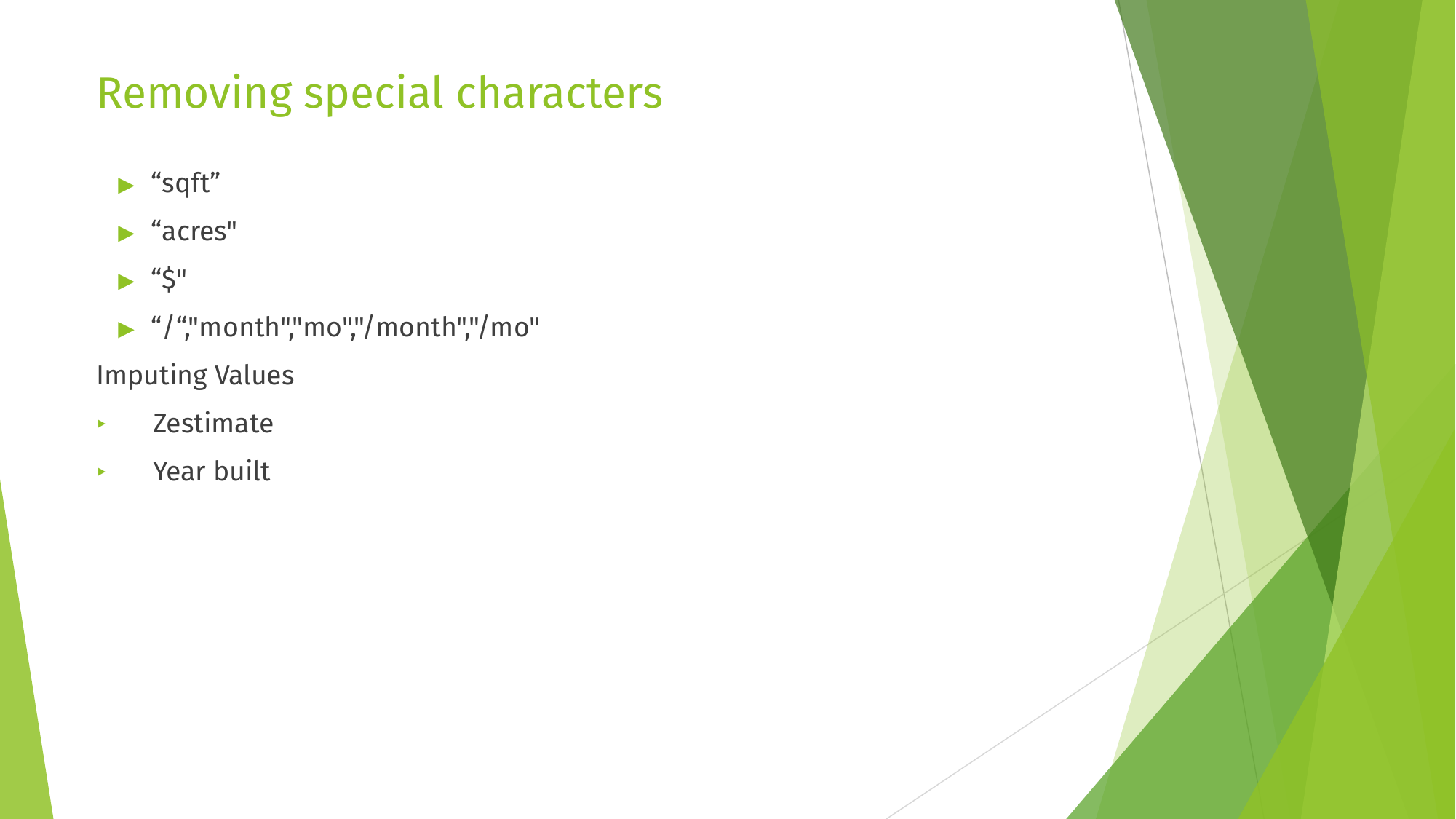

# Removing special characters
“sqft”
“acres"
“$"
“/“,"month","mo","/month","/mo"
Imputing Values
    Zestimate
    Year built